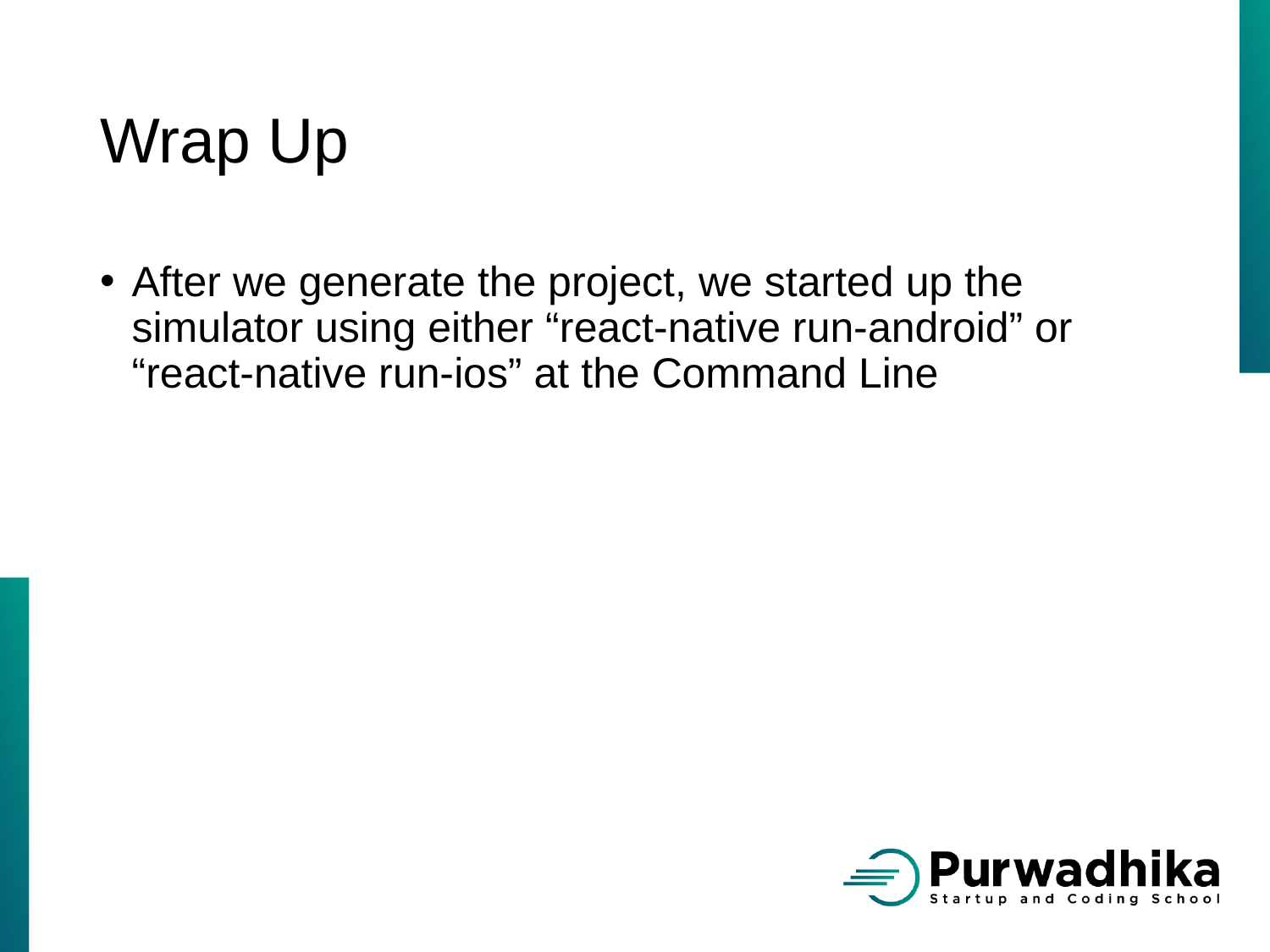

# Wrap Up
After we generate the project, we started up the simulator using either “react-native run-android” or “react-native run-ios” at the Command Line